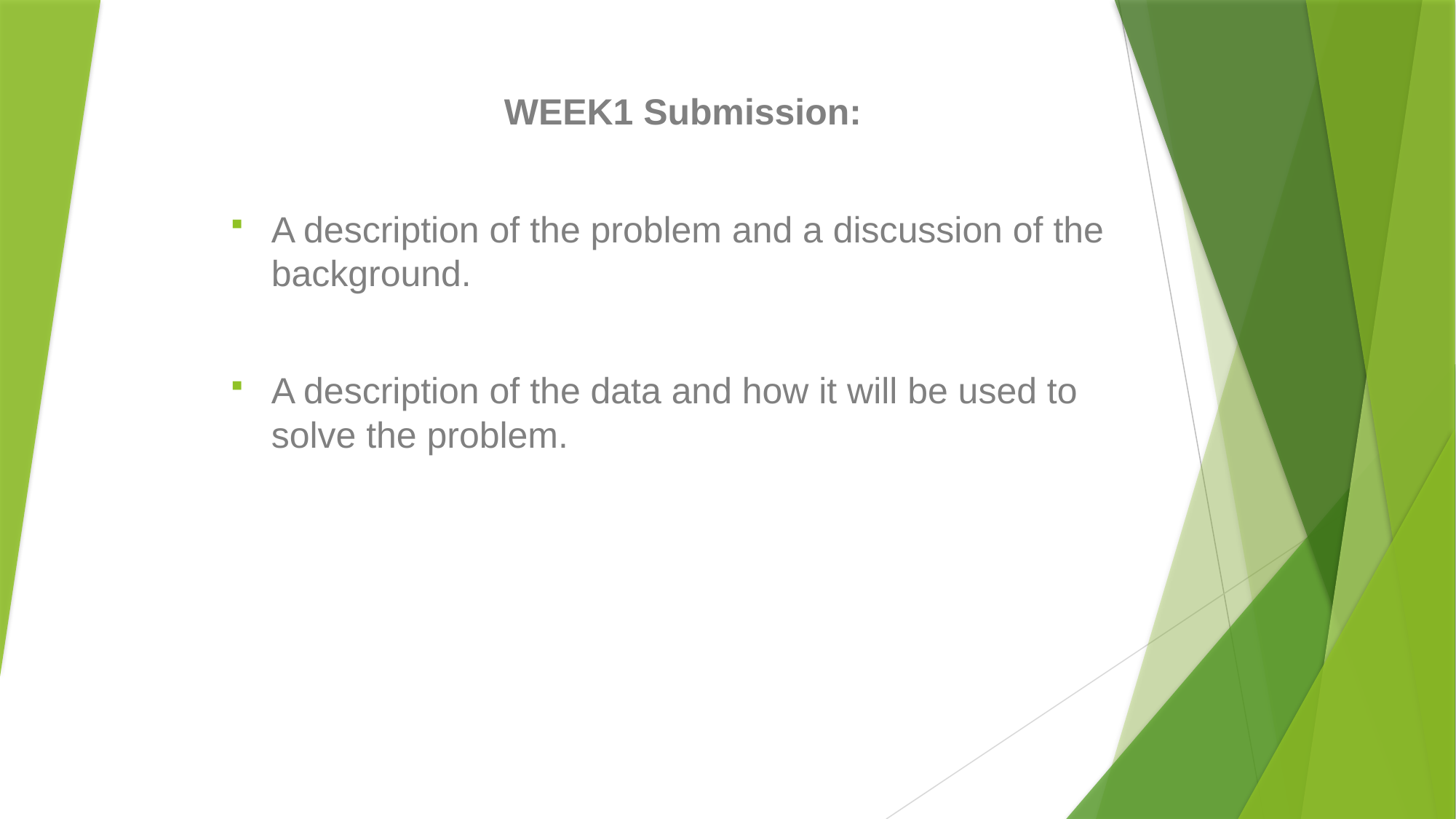

WEEK1 Submission:

A description of the problem and a discussion of the background.

A description of the data and how it will be used to solve the problem.